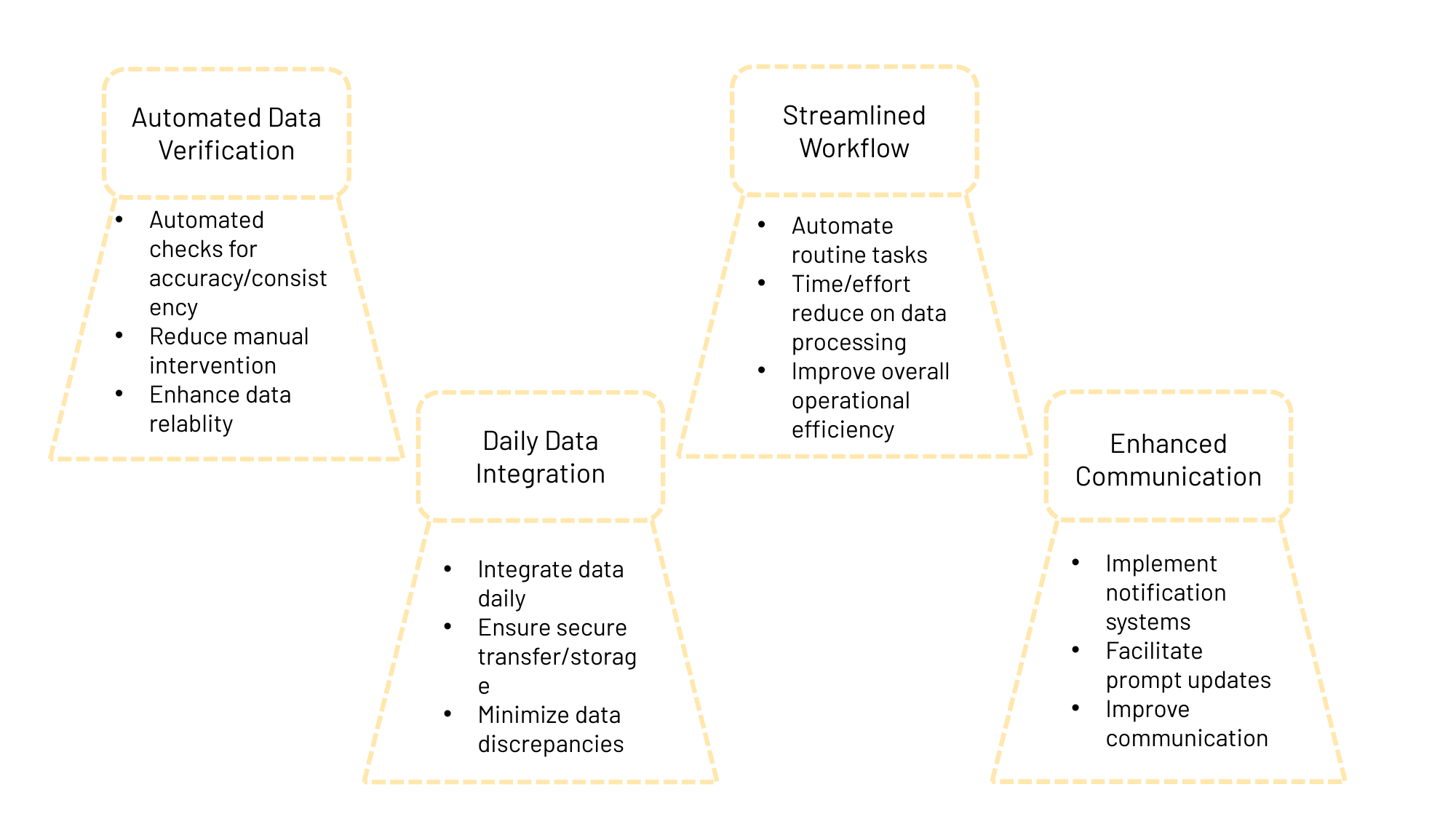

Streamlined Workflow
Automated Data Verification
Automated checks for accuracy/consistency
Reduce manual intervention
Enhance data relablity

Automate routine tasks
Time/effort reduce on data processing
Improve overall operational efficiency

Daily Data Integration
Enhanced Communication
Implement notification systems
Facilitate prompt updates
Improve communication
Integrate data daily
Ensure secure transfer/storage
Minimize data discrepancies